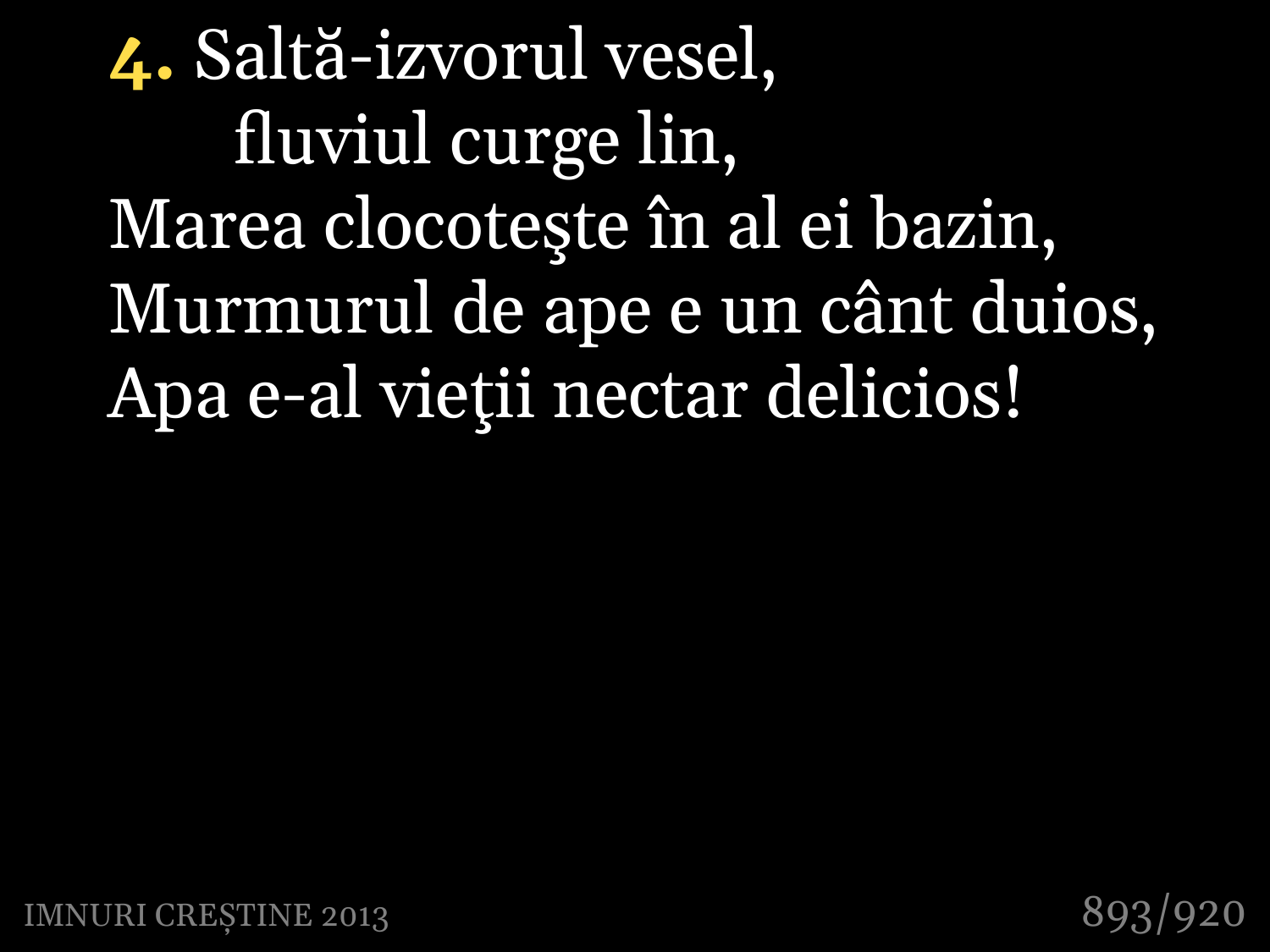

4. Saltă-izvorul vesel,
	fluviul curge lin,
Marea clocoteşte în al ei bazin,
Murmurul de ape e un cânt duios,
Apa e-al vieţii nectar delicios!
893/920
IMNURI CREȘTINE 2013